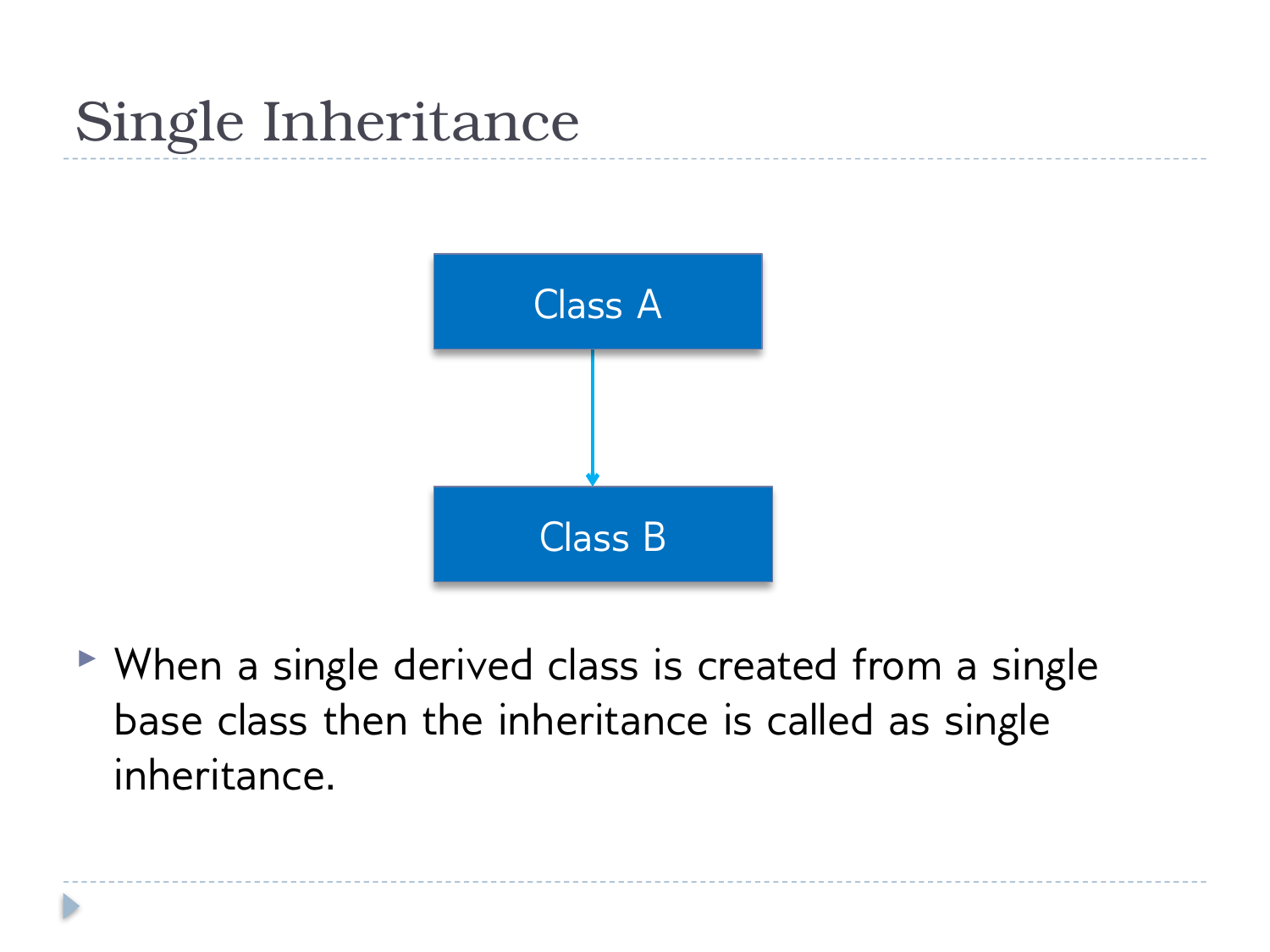

# Single Inheritance

When a single derived class is created from a single base class then the inheritance is called as single inheritance.
Class A
Class B